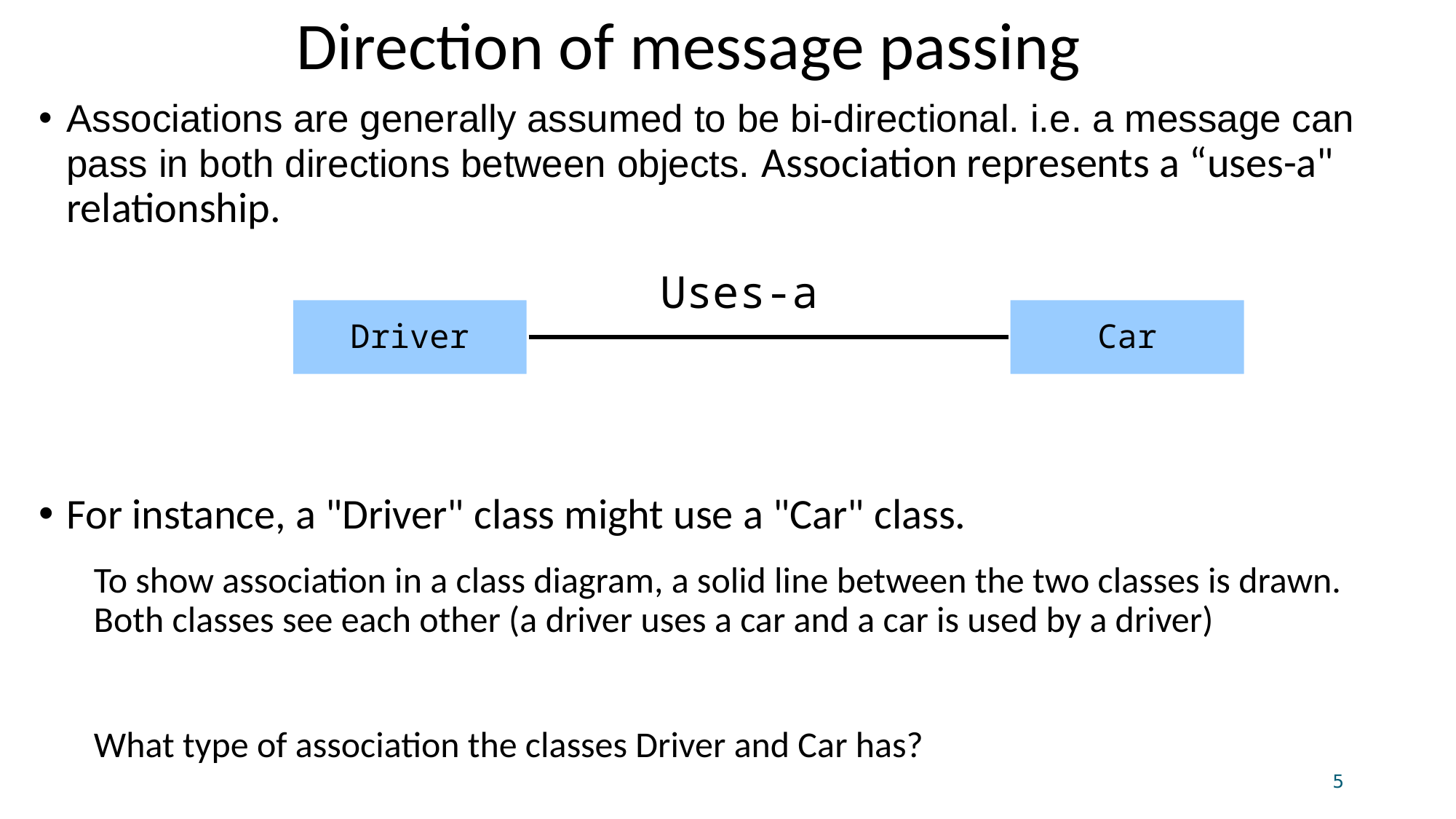

Direction of message passing
Associations are generally assumed to be bi-directional. i.e. a message can pass in both directions between objects. Association represents a “uses-a" relationship.

For instance, a "Driver" class might use a "Car" class.
To show association in a class diagram, a solid line between the two classes is drawn. Both classes see each other (a driver uses a car and a car is used by a driver)

What type of association the classes Driver and Car has?
Uses-a
Driver
Car
5